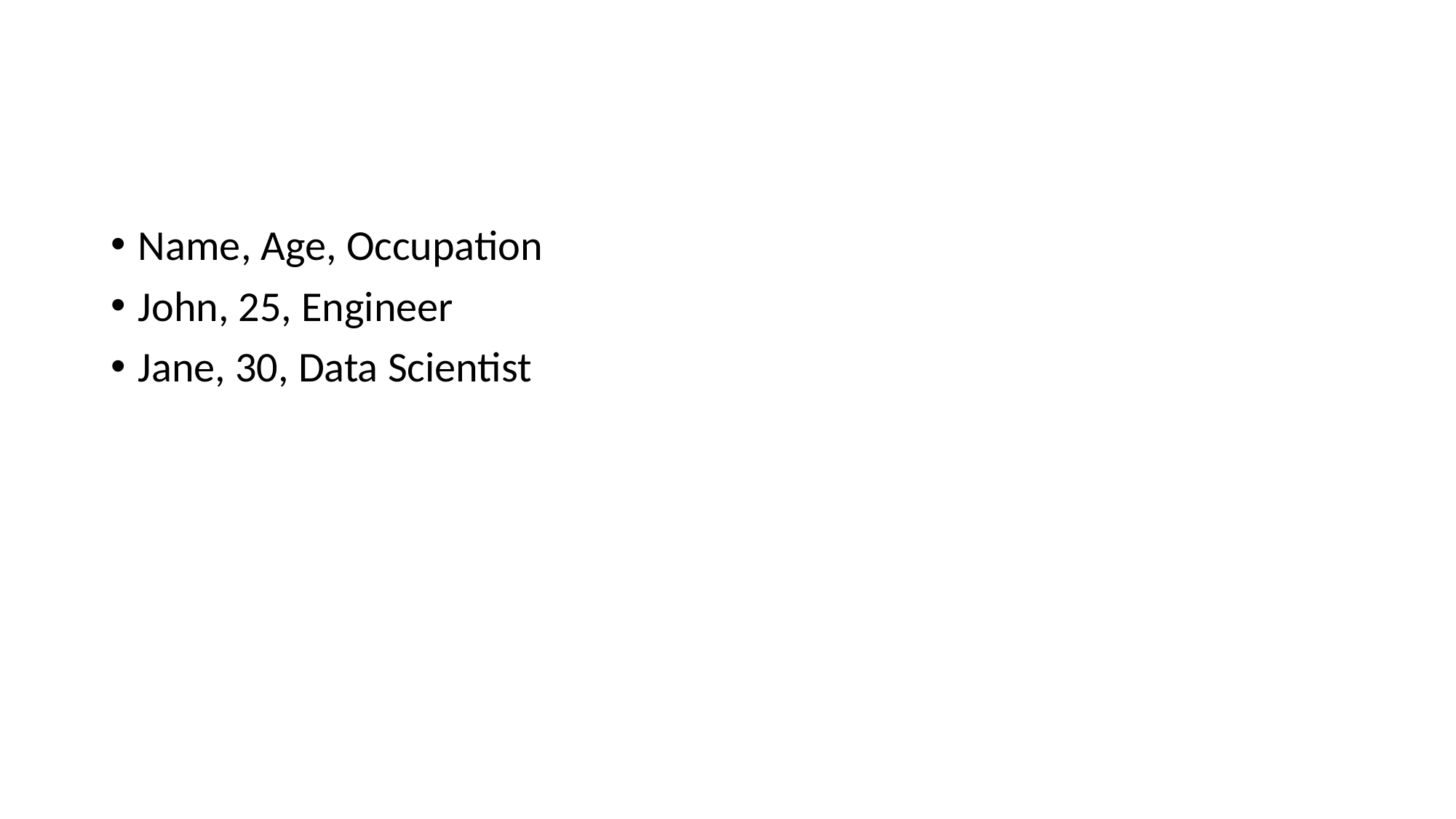

#
Name, Age, Occupation
John, 25, Engineer
Jane, 30, Data Scientist